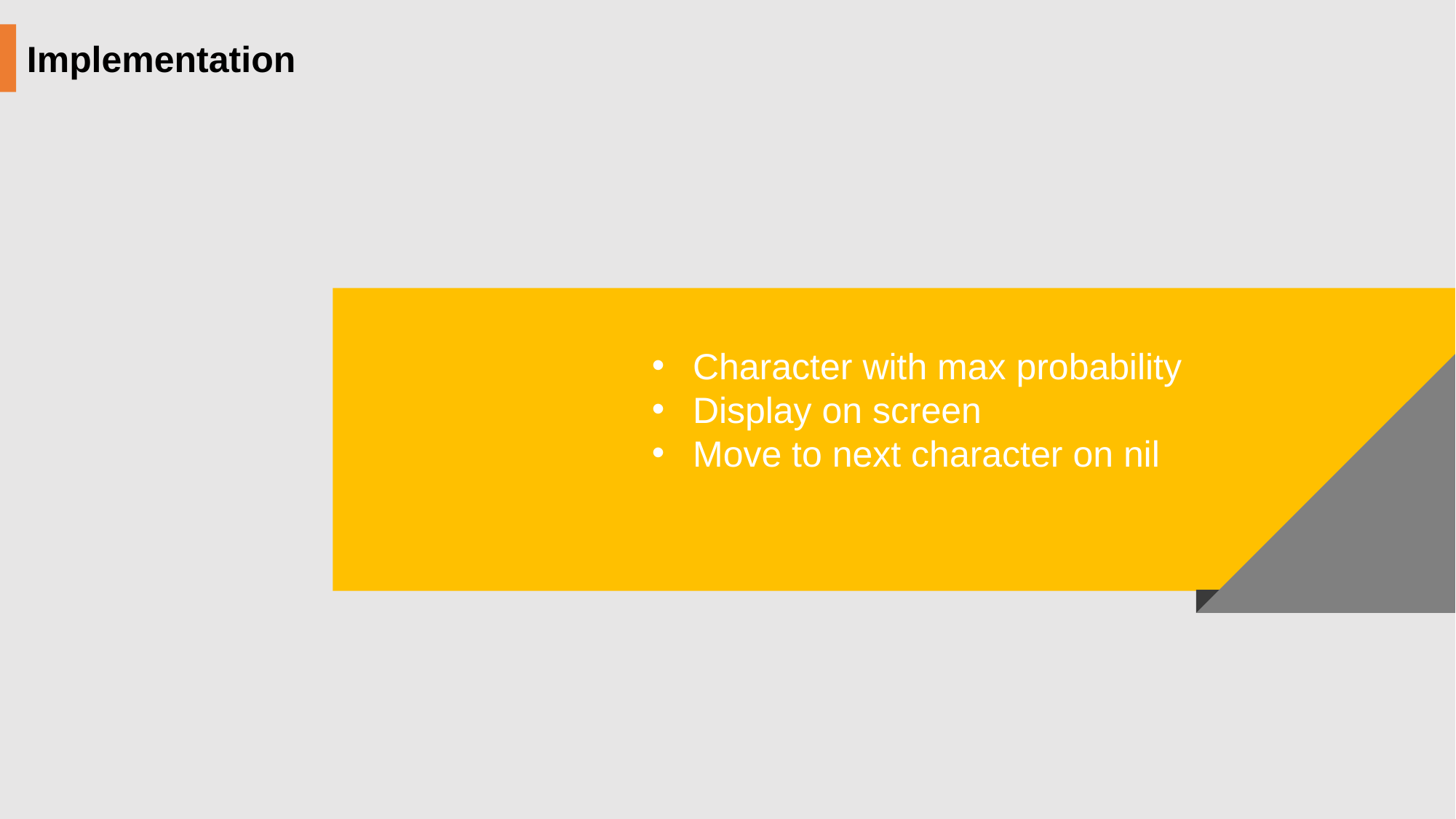

Implementation

Character with max probability
Display on screen
Move to next character on nil